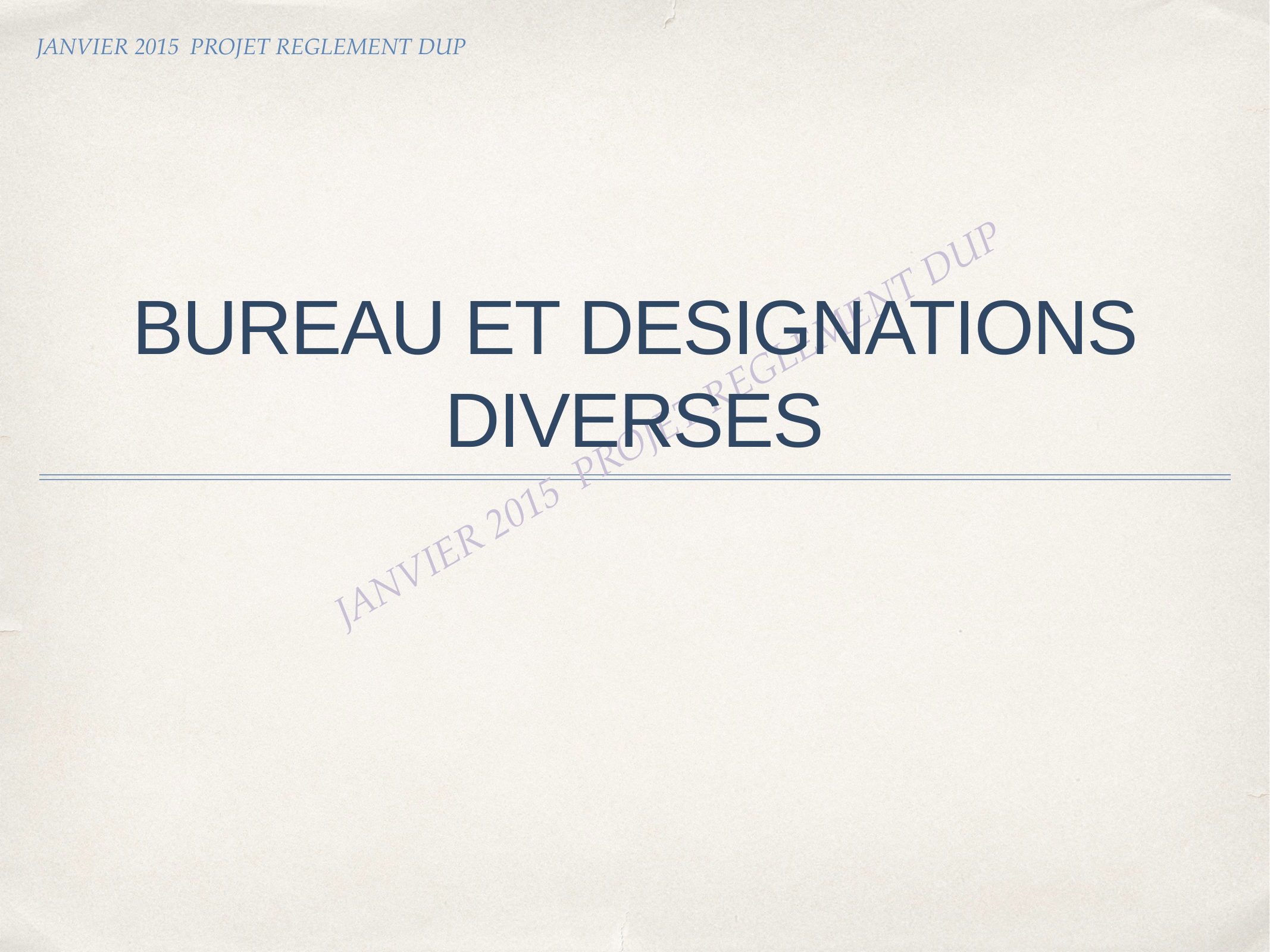

JANVIER 2015  PROJET REGLEMENT DUP
# BUREAU ET DESIGNATIONS DIVERSES
JANVIER 2015  PROJET REGLEMENT DUP